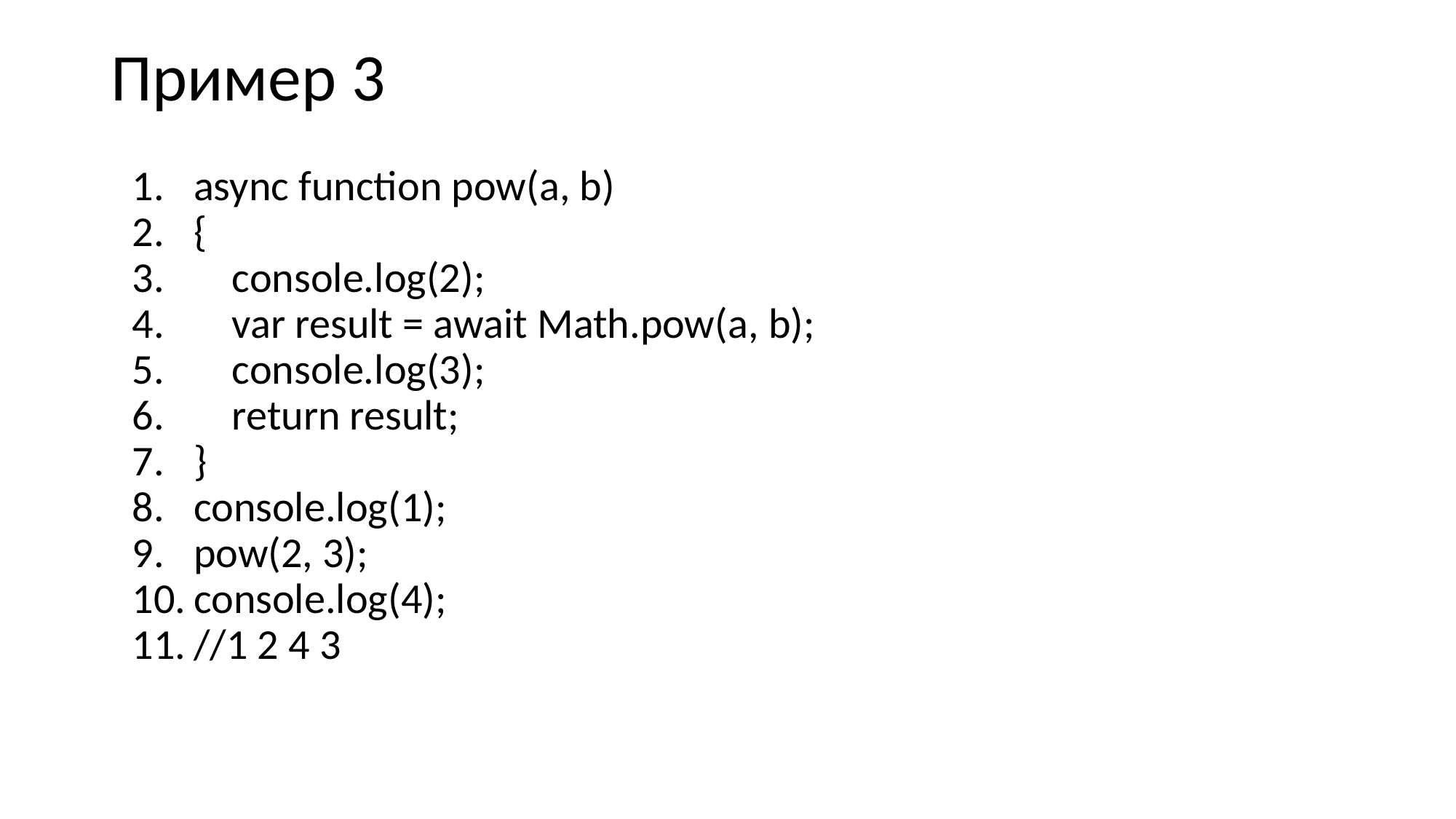

# Пример 3
async function pow(a, b)
{
    console.log(2);
    var result = await Math.pow(a, b);
    console.log(3);
    return result;
}
console.log(1);
pow(2, 3);
console.log(4);
//1 2 4 3